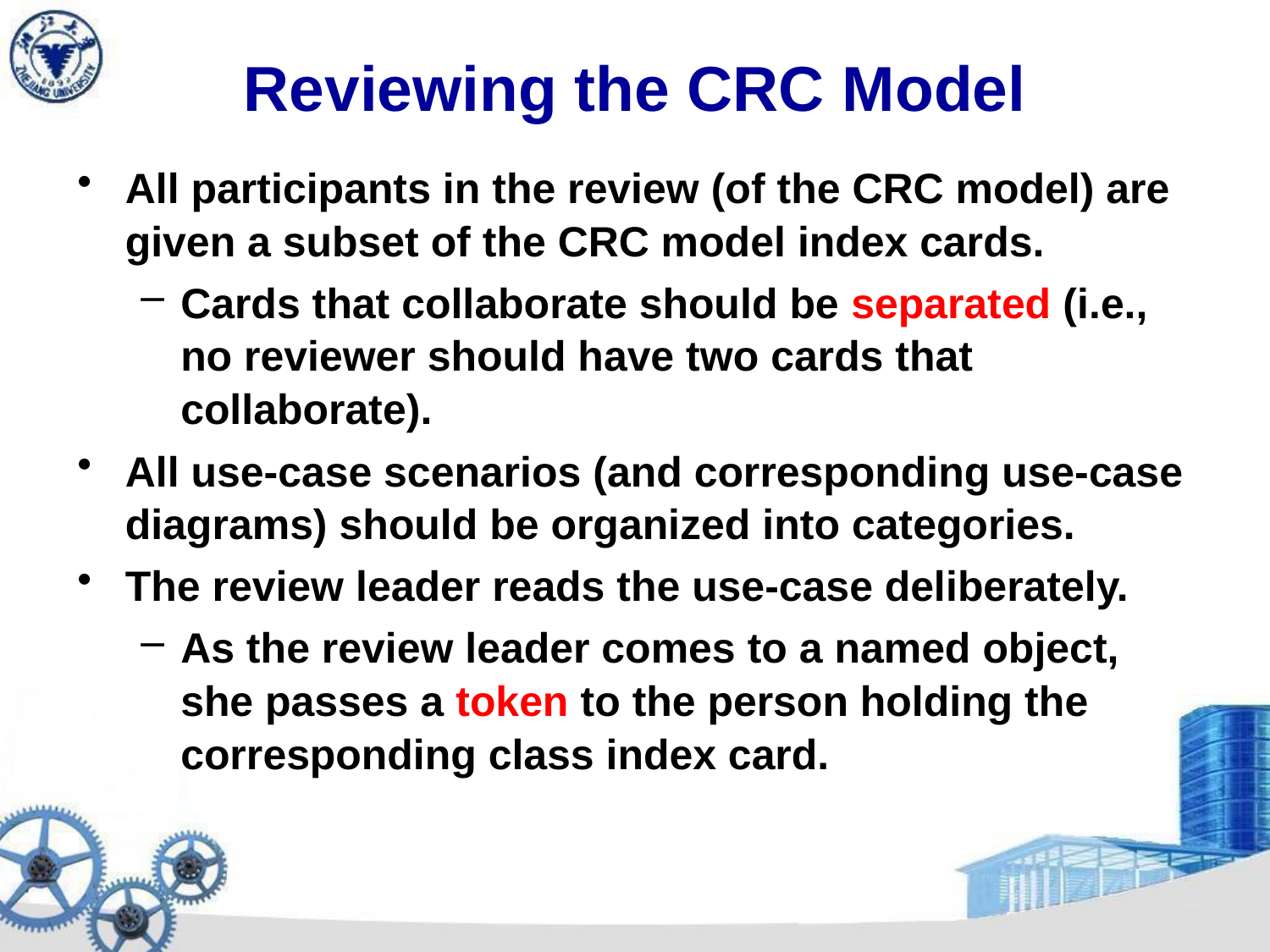

# Reviewing the CRC Model
All participants in the review (of the CRC model) are given a subset of the CRC model index cards.
Cards that collaborate should be separated (i.e., no reviewer should have two cards that collaborate).
All use-case scenarios (and corresponding use-case diagrams) should be organized into categories.
The review leader reads the use-case deliberately.
As the review leader comes to a named object, she passes a token to the person holding the corresponding class index card.